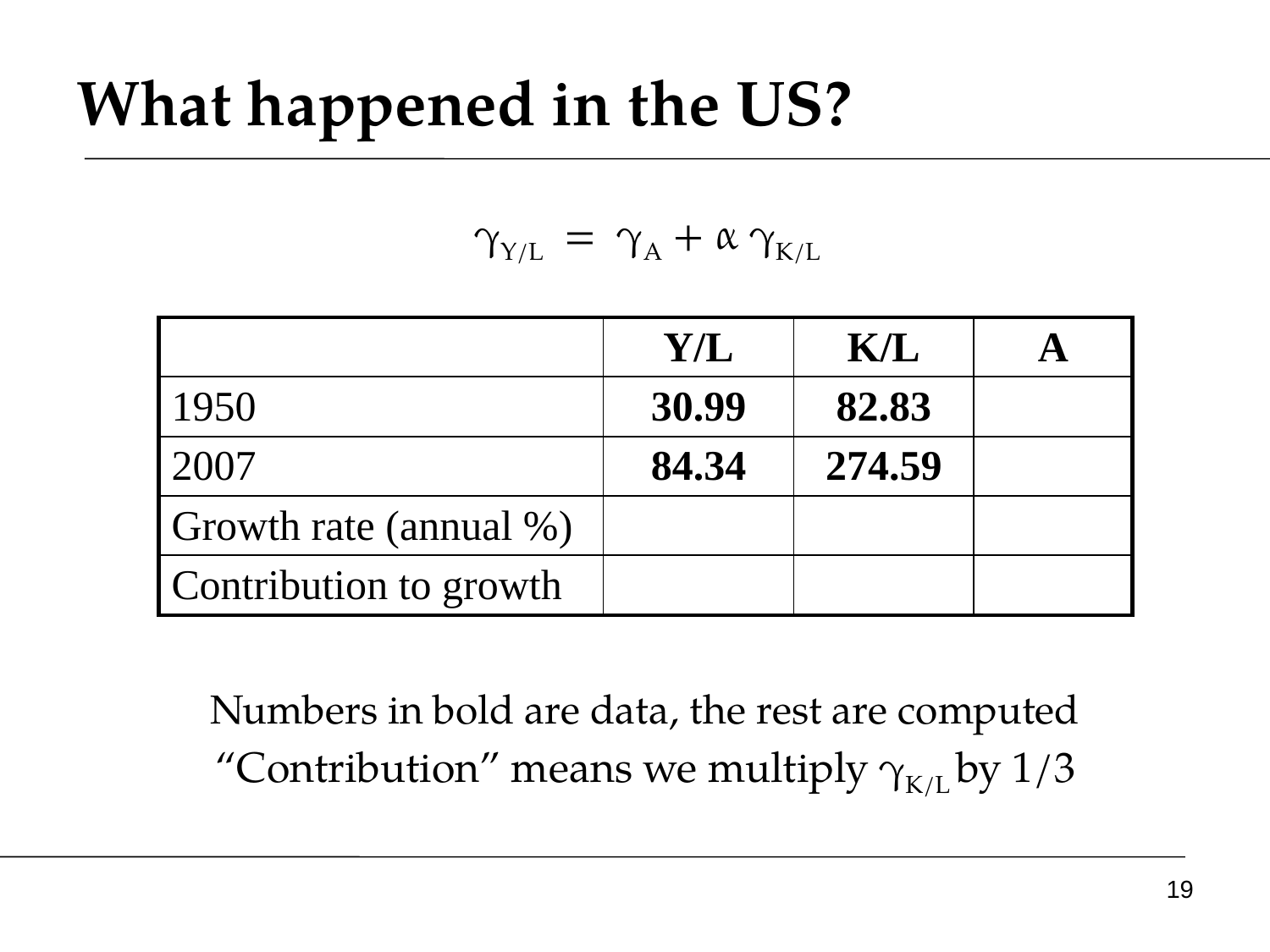

# What happened in the US?
γY/L  =  γA + α γK/L

|  | Y/L | K/L | A |
| --- | --- | --- | --- |
| 1950 | 30.99 | 82.83 |  |
| 2007 | 84.34 | 274.59 |  |
| Growth rate (annual %) |  |  |  |
| Contribution to growth |  |  |  |
Numbers in bold are data, the rest are computed
“Contribution” means we multiply γK/L by 1/3
19